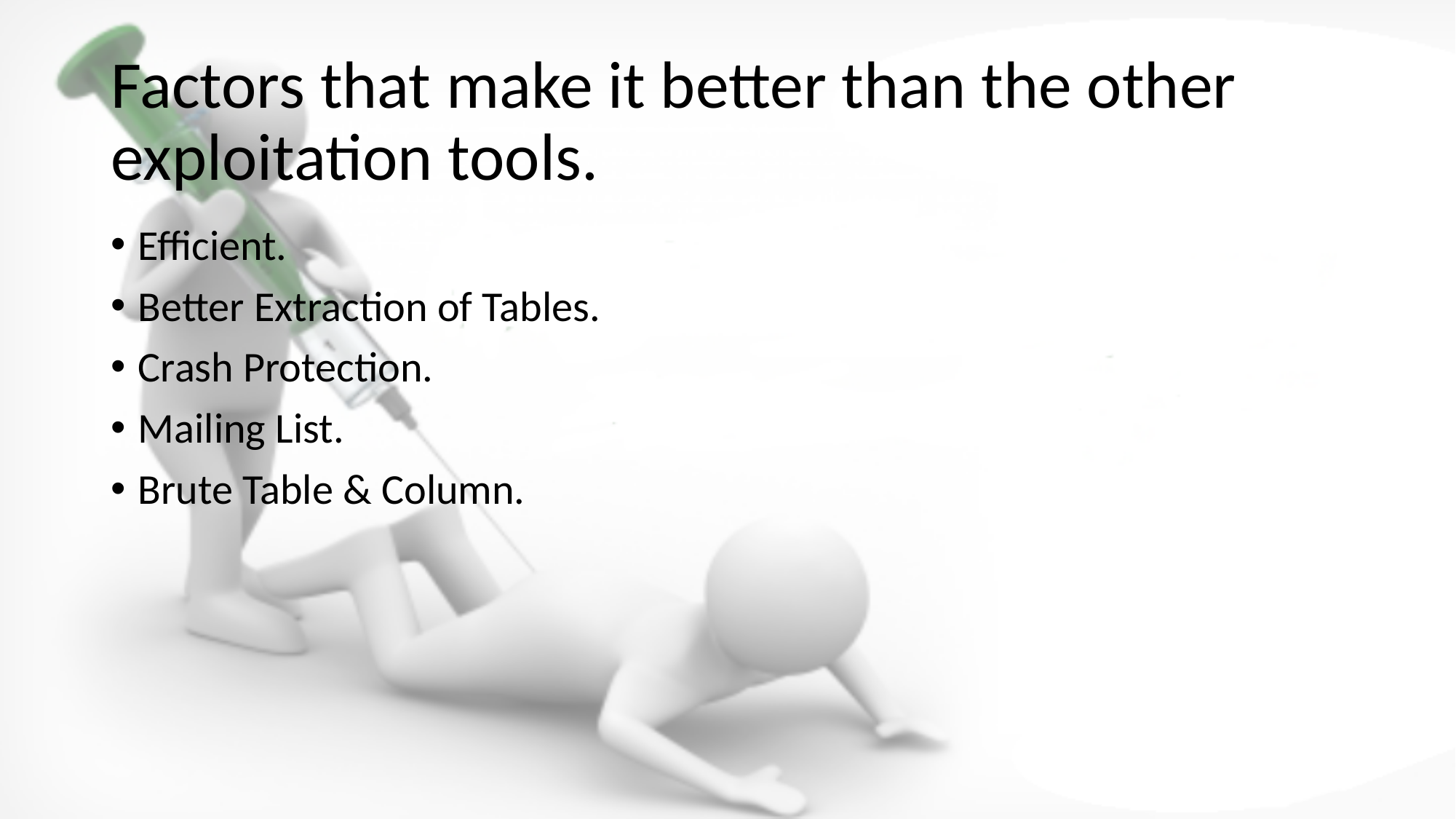

# Factors that make it better than the other exploitation tools.
Efficient.
Better Extraction of Tables.
Crash Protection.
Mailing List.
Brute Table & Column.